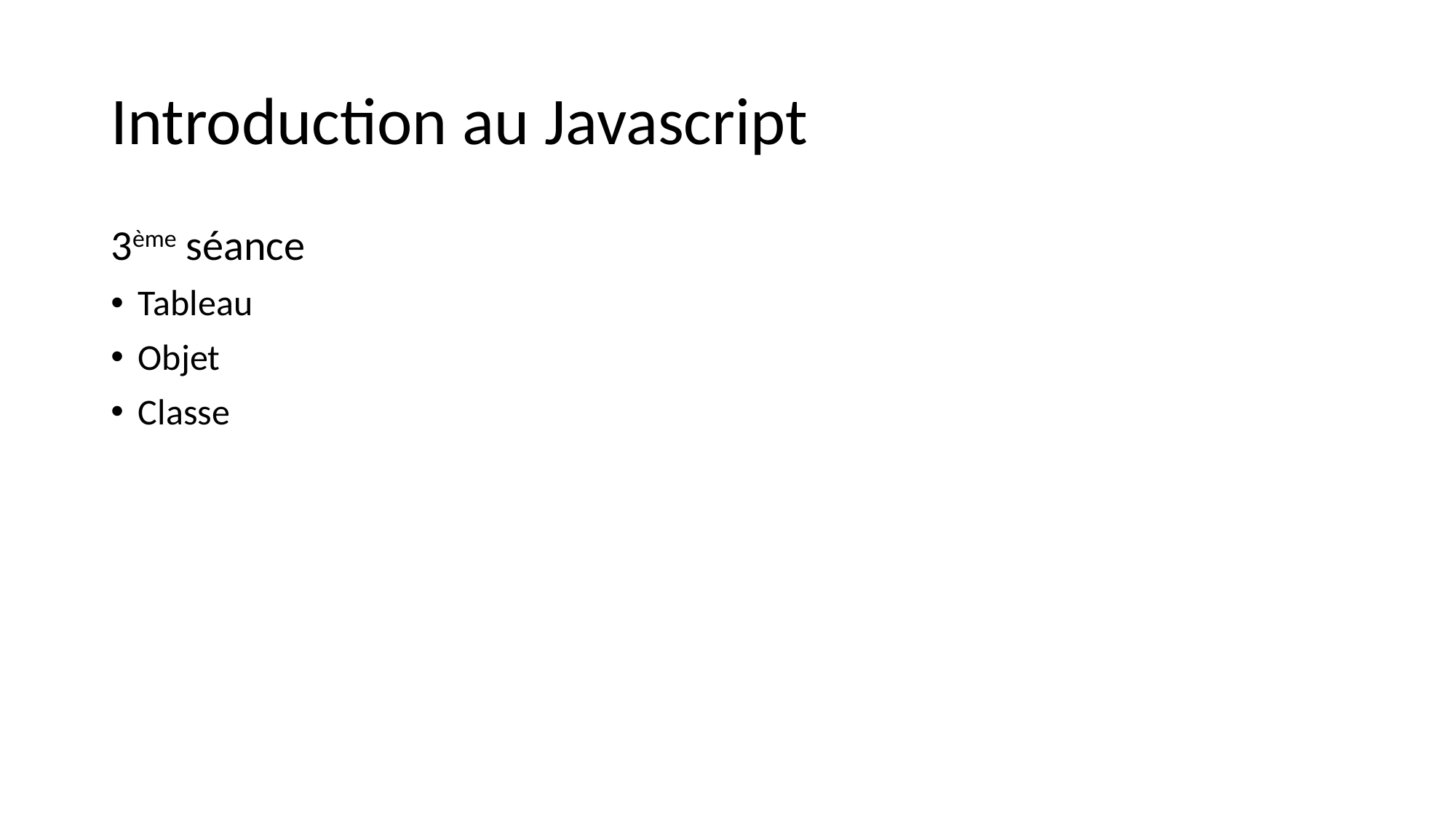

# Introduction au Javascript
3ème séance
Tableau
Objet
Classe